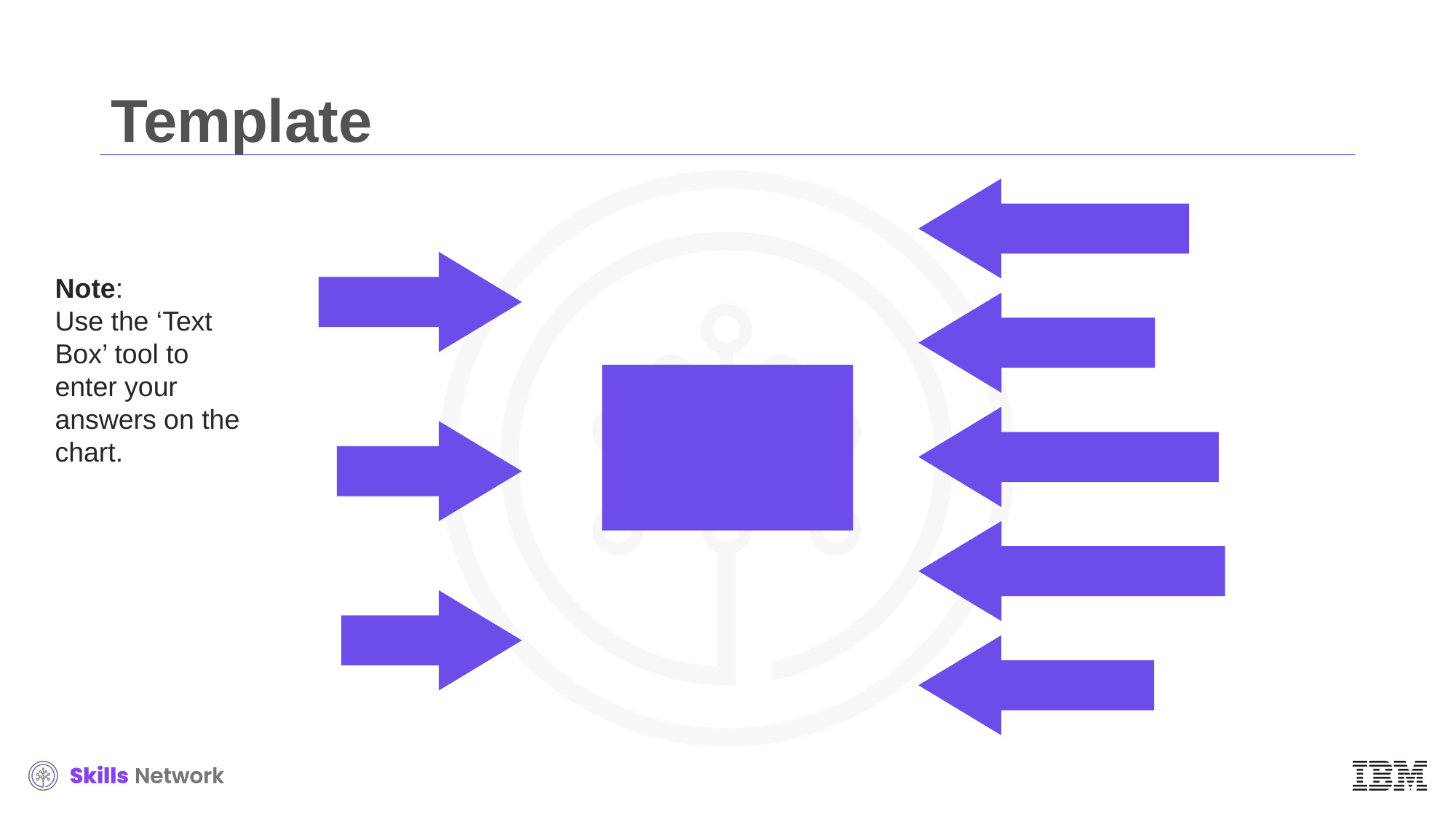

# Template

Note:
Use the ‘Text Box’ tool to enter your answers on the chart.